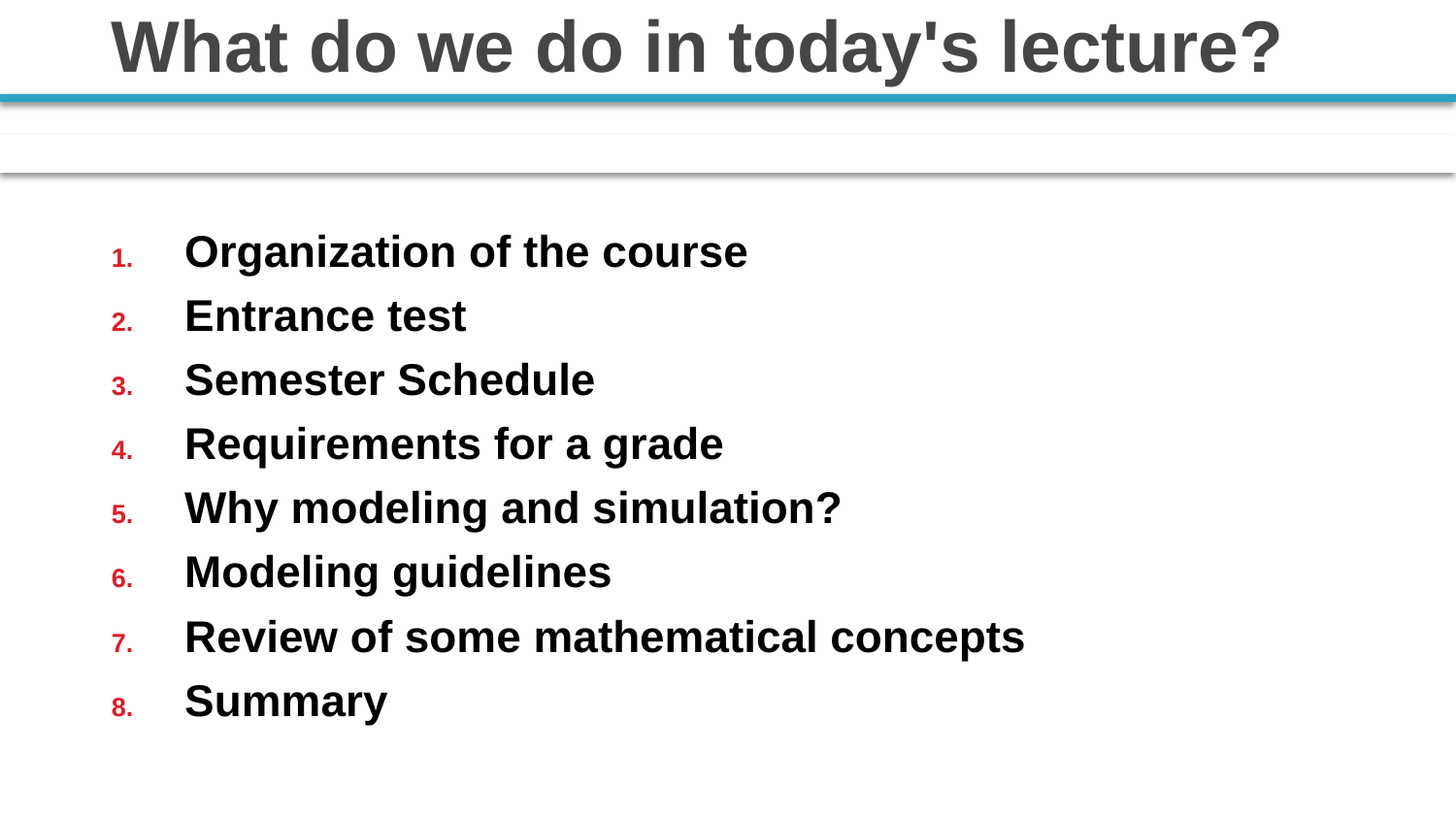

# What do we do in today's lecture?
Organization of the course
Entrance test
Semester Schedule
Requirements for a grade
Why modeling and simulation?
Modeling guidelines
Review of some mathematical concepts
Summary